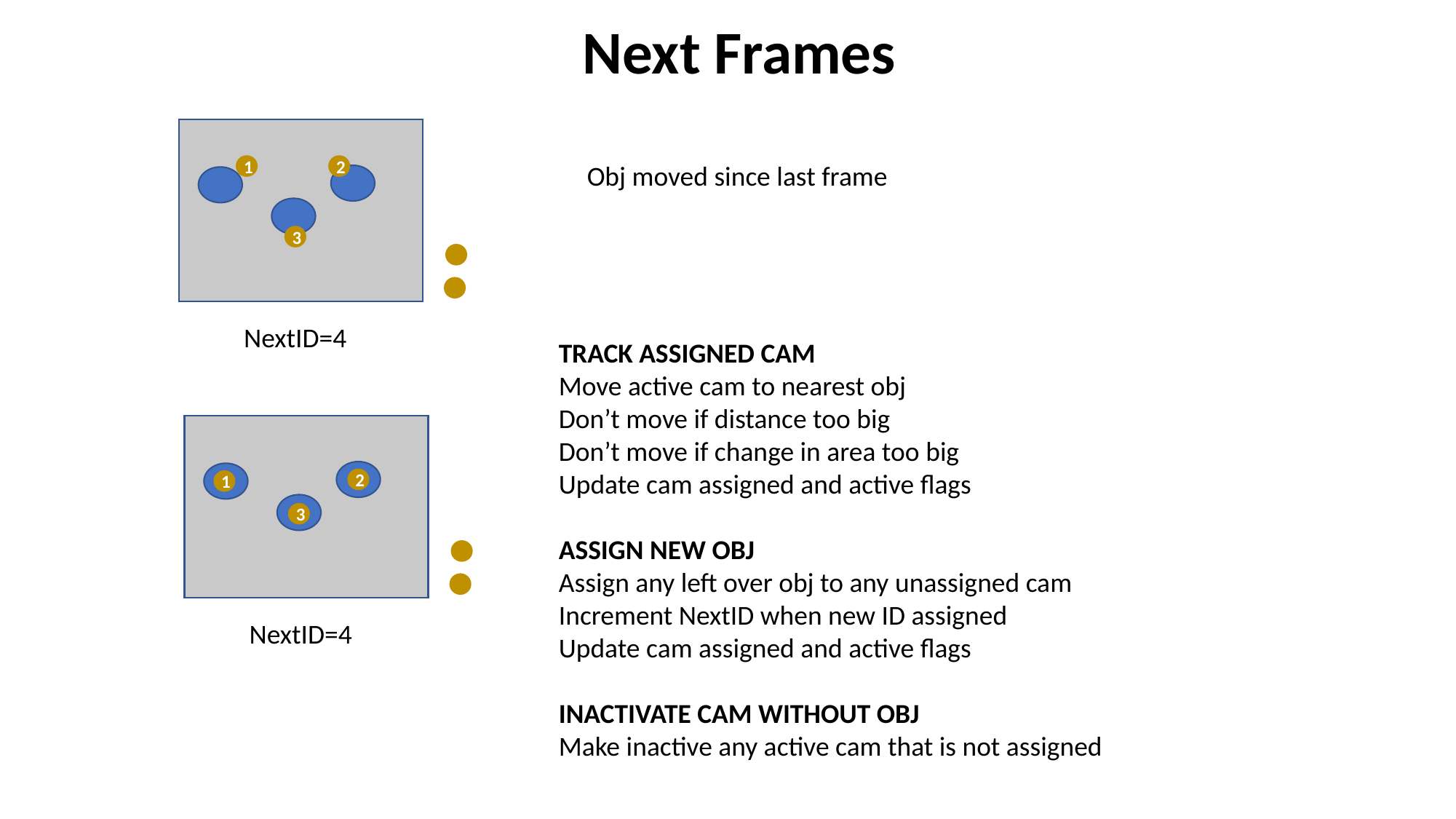

Next Frames

Obj moved since last frame
1
2

3

NextID=4
TRACK ASSIGNED CAM
Move active cam to nearest obj
Don’t move if distance too big
Don’t move if change in area too big
Update cam assigned and active flags

ASSIGN NEW OBJ
Assign any left over obj to any unassigned cam
Increment NextID when new ID assigned
Update cam assigned and active flags

INACTIVATE CAM WITHOUT OBJ
Make inactive any active cam that is not assigned

2
1

3

NextID=4